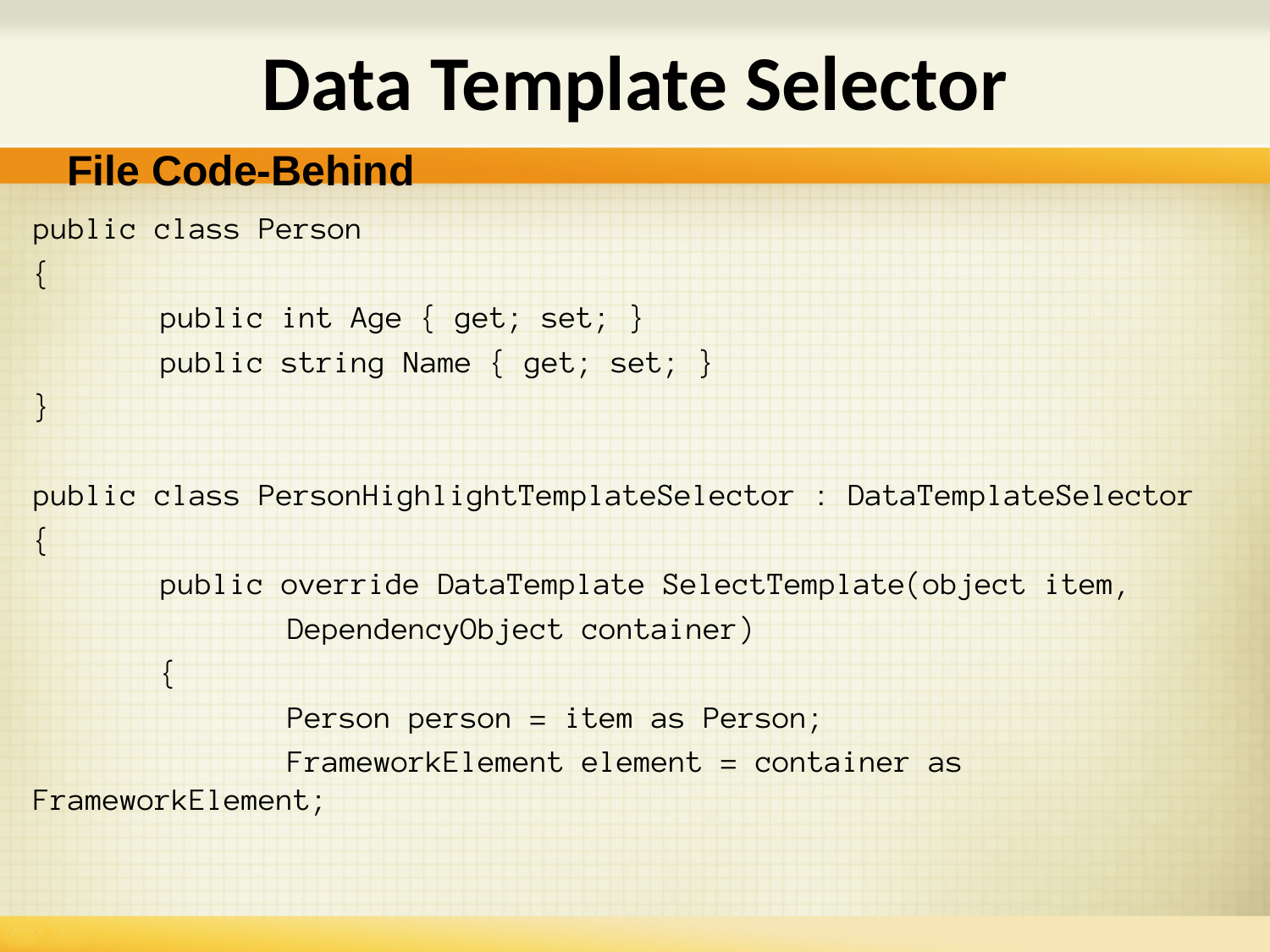

# Data Template Selector
File Code-Behind
public class Person
{
	public int Age { get; set; }
	public string Name { get; set; }
}

public class PersonHighlightTemplateSelector : DataTemplateSelector
{
	public override DataTemplate SelectTemplate(object item,
		DependencyObject container)
	{
		Person person = item as Person;
		FrameworkElement element = container as FrameworkElement;